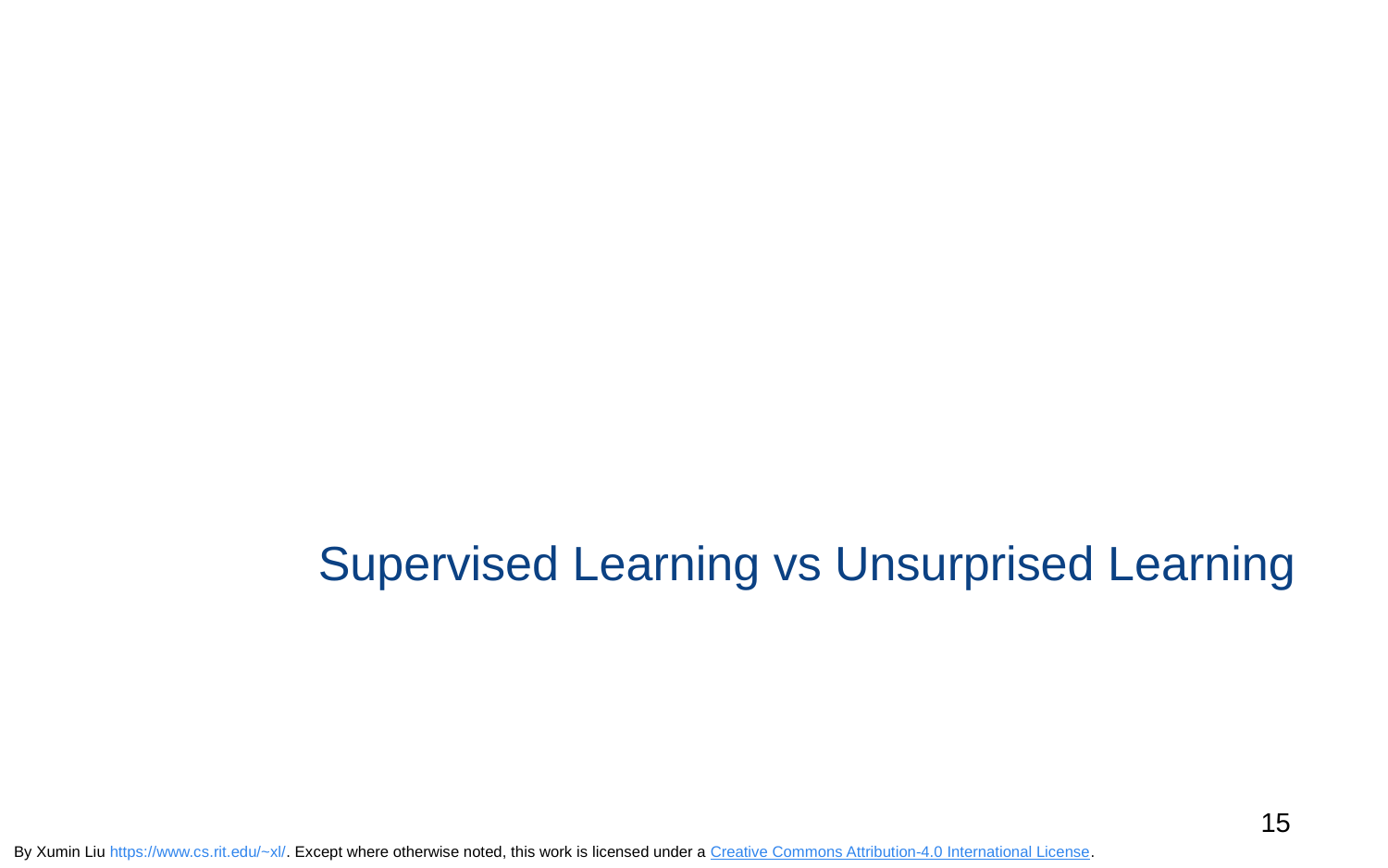

# Supervised Learning vs Unsurprised Learning

15